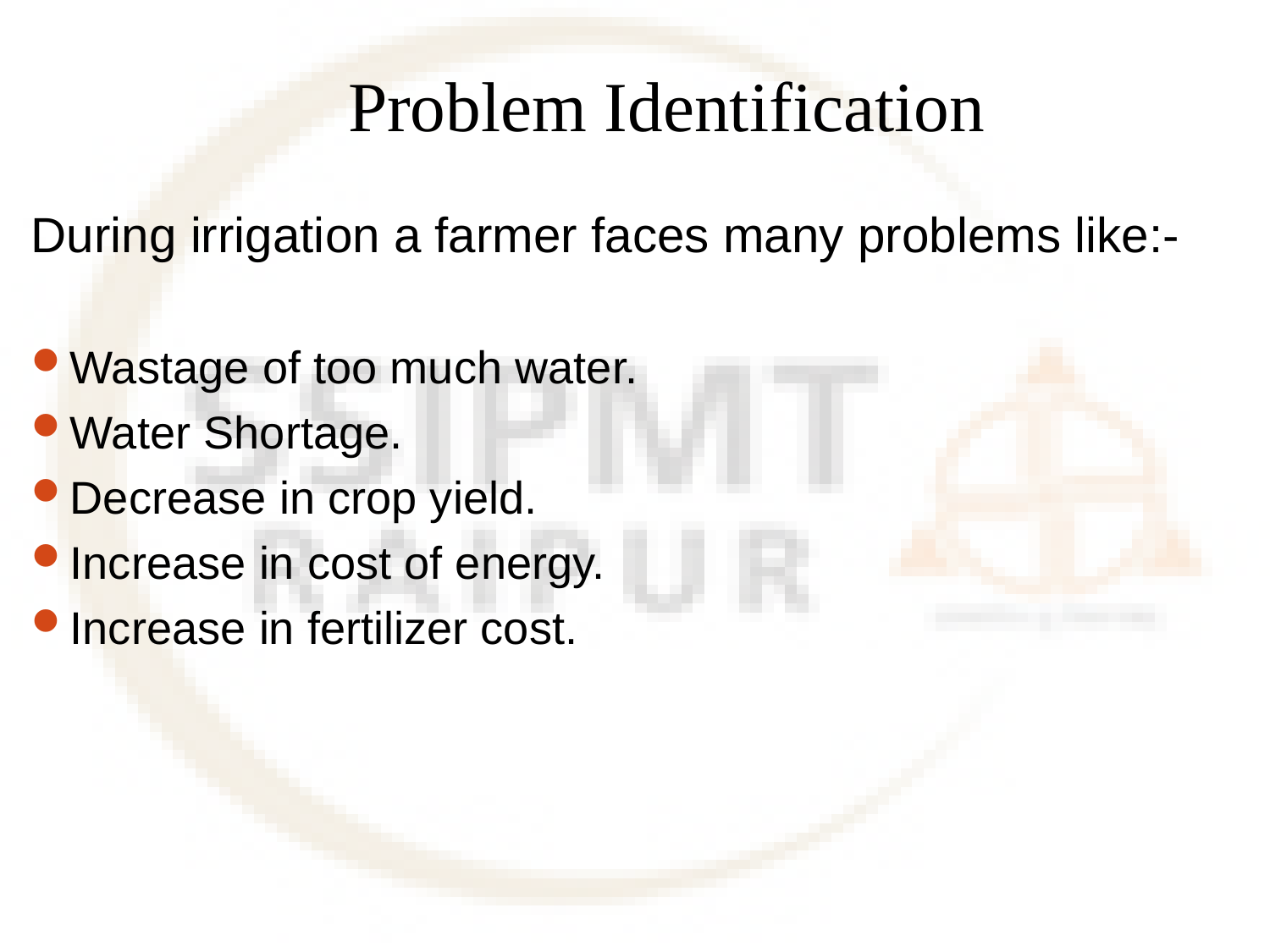

# Problem Identification
During irrigation a farmer faces many problems like:-

Wastage of too much water.
Water Shortage.
Decrease in crop yield.
Increase in cost of energy.
Increase in fertilizer cost.